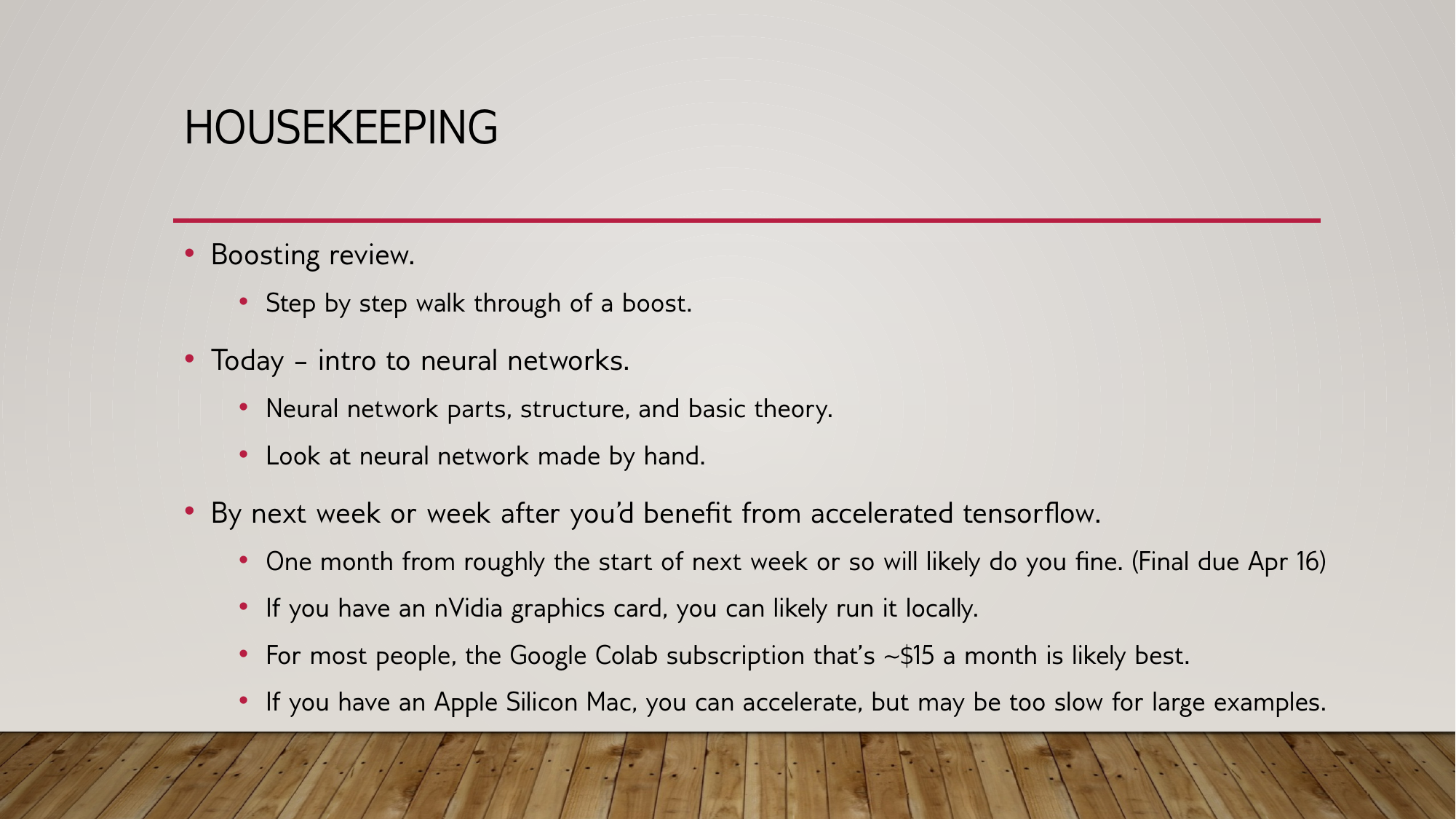

# Housekeeping
Boosting review.
Step by step walk through of a boost.
Today – intro to neural networks.
Neural network parts, structure, and basic theory.
Look at neural network made by hand.
By next week or week after you’d benefit from accelerated tensorflow.
One month from roughly the start of next week or so will likely do you fine. (Final due Apr 16)
If you have an nVidia graphics card, you can likely run it locally.
For most people, the Google Colab subscription that’s ~$15 a month is likely best.
If you have an Apple Silicon Mac, you can accelerate, but may be too slow for large examples.